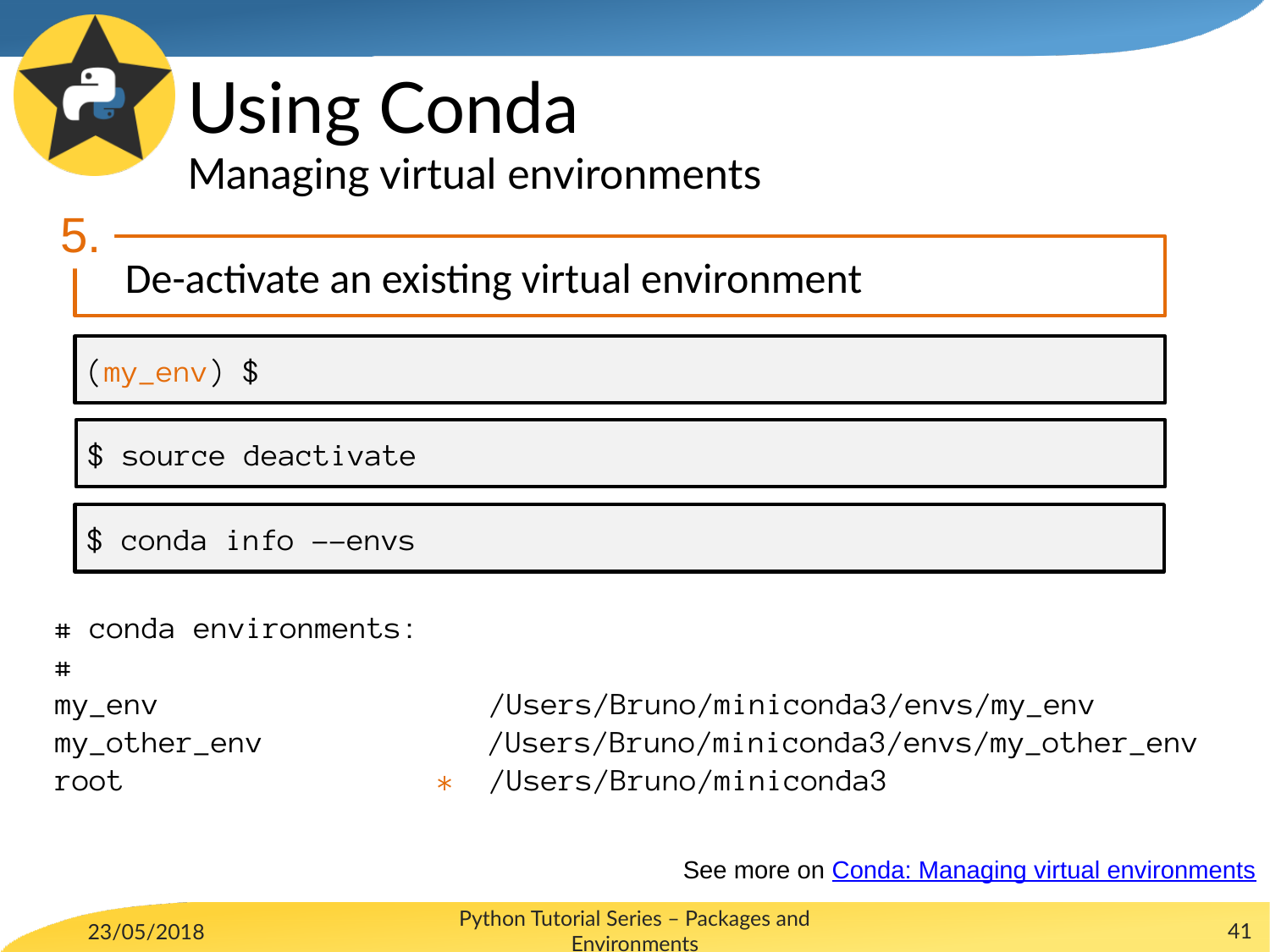

# Using Conda Managing virtual environments
5.
De-activate an existing virtual environment
(my_env) $
$ source deactivate
$ conda info --envs
# conda environments:
#
my_env                   /Users/Bruno/miniconda3/envs/my_env
my_other_env		   /Users/Bruno/miniconda3/envs/my_other_env
root                  *  /Users/Bruno/miniconda3
See more on Conda: Managing virtual environments
Python Tutorial Series – Packages and Environments
41
23/05/2018